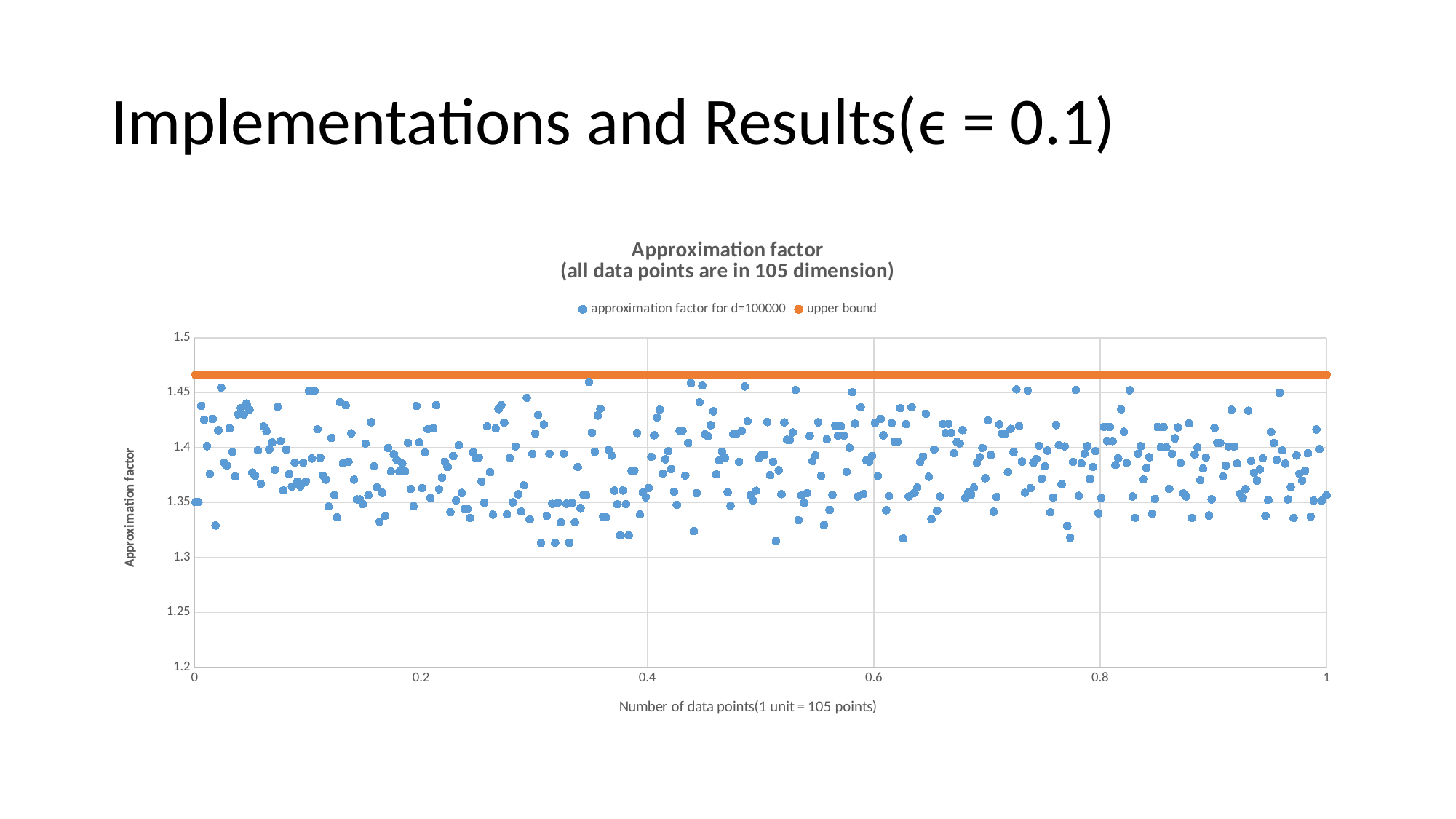

# Implementations and Results(ϵ = 0.1)

### Chart: Approximation factor
(all data points are in 105 dimension)

| Category | approximation factor for d=100000 | upper bound |
|---|---|---|